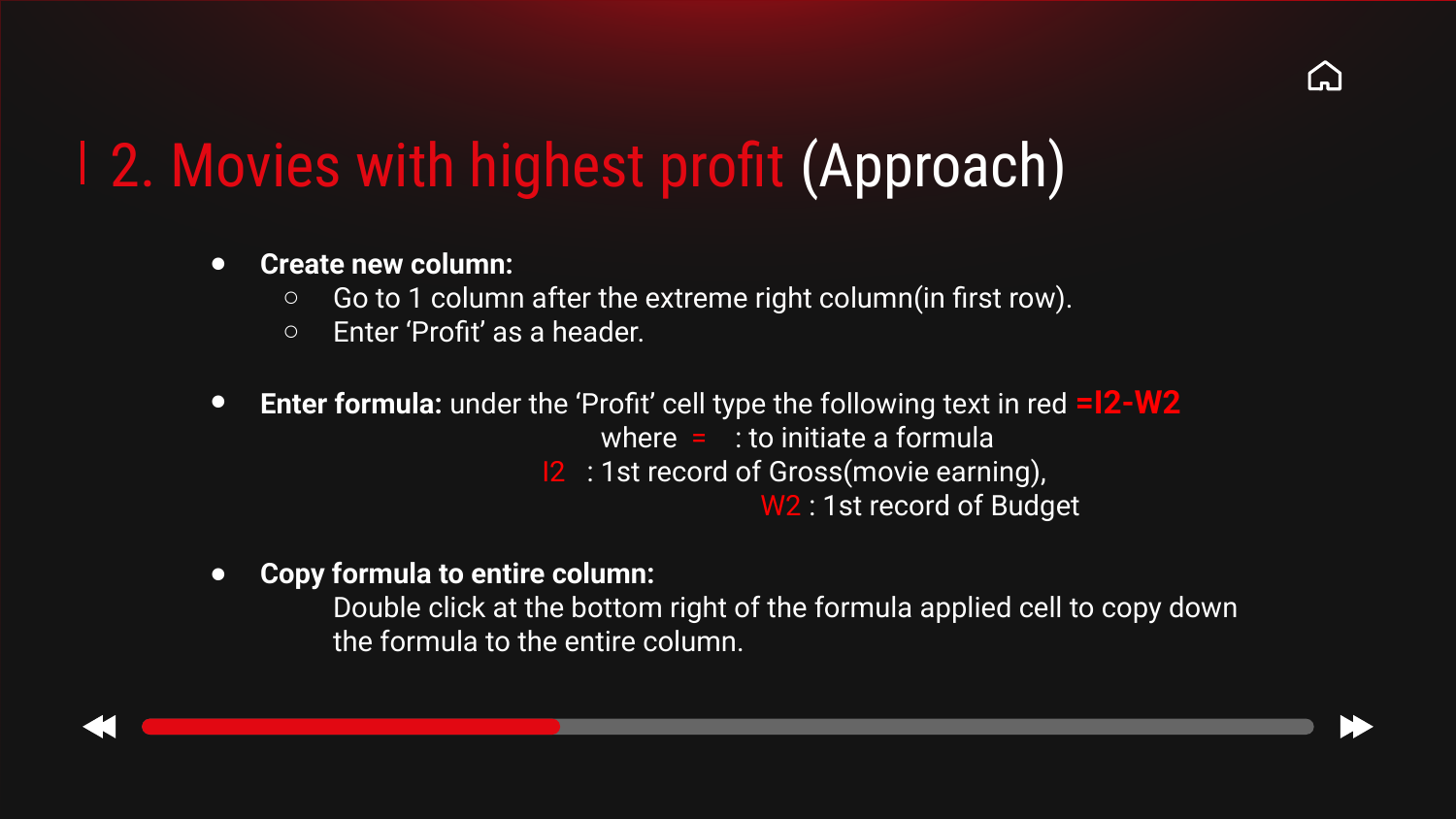

# 2. Movies with highest profit (Approach)
Create new column:
Go to 1 column after the extreme right column(in first row).
Enter ‘Profit’ as a header.

Enter formula: under the ‘Profit’ cell type the following text in red =I2-W2
		       where  =    : to initiate a formula
         I2   : 1st record of Gross(movie earning),
			         W2 : 1st record of Budget

Copy formula to entire column:
Double click at the bottom right of the formula applied cell to copy down the formula to the entire column.